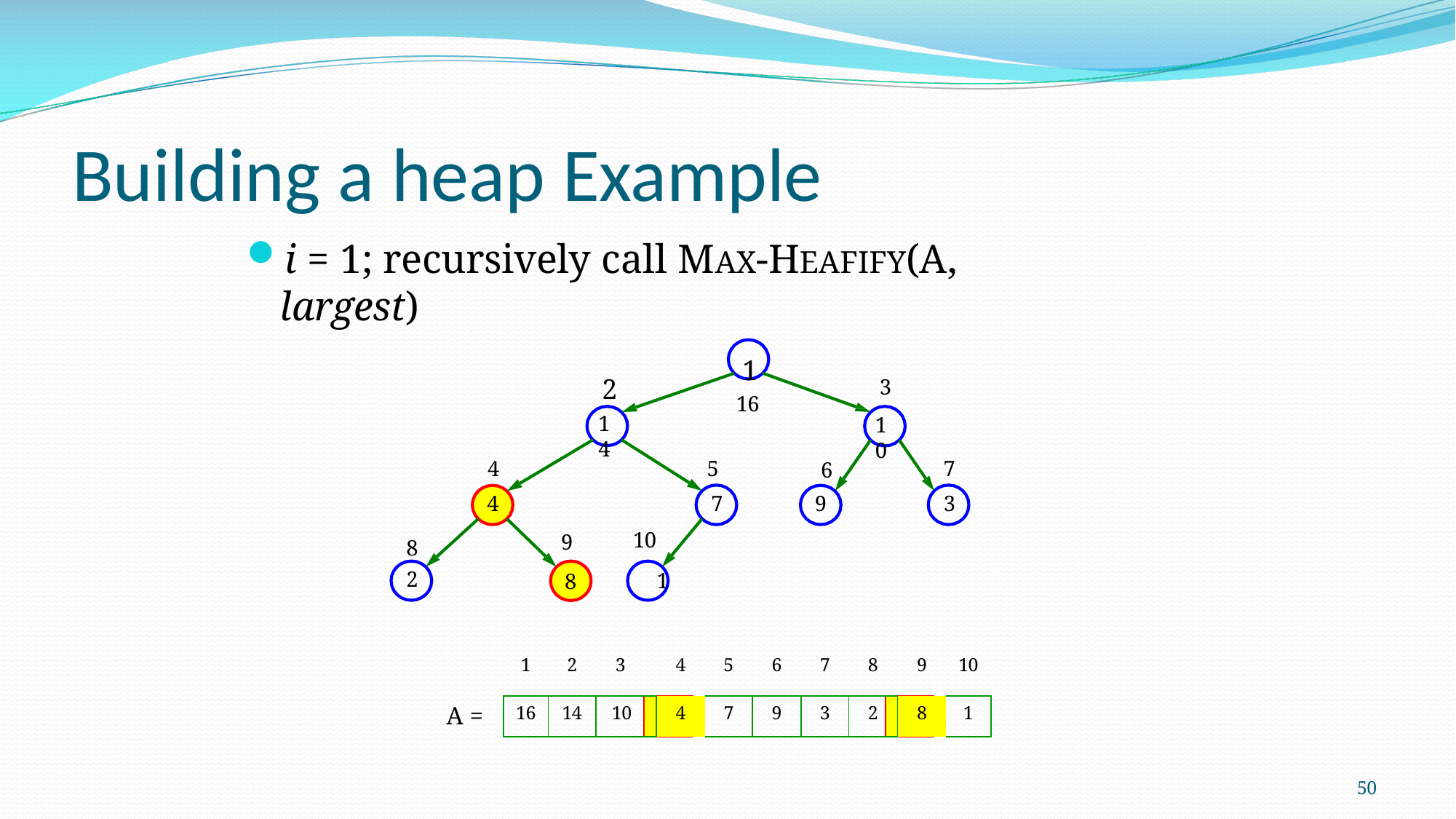

# Building a heap Example
i = 1; recursively call MAX-HEAFIFY(A, largest)
1
16

3
10
2
14
4
4
5
7
7
3
6
9
8
2
|  | 9 | 10 |  |  |  |  |  |  |  |  |
| --- | --- | --- | --- | --- | --- | --- | --- | --- | --- | --- |
|  | 8 |  | 1 |  |  |  |  |  |  |  |
| 1 | 2 | 3 |  | 4 | 5 | 6 | 7 | 8 | 9 | 10 |
| 16 | 14 | 10 |  | 4 | 7 | 9 | 3 | 2 | 8 | 1 |

A =
50